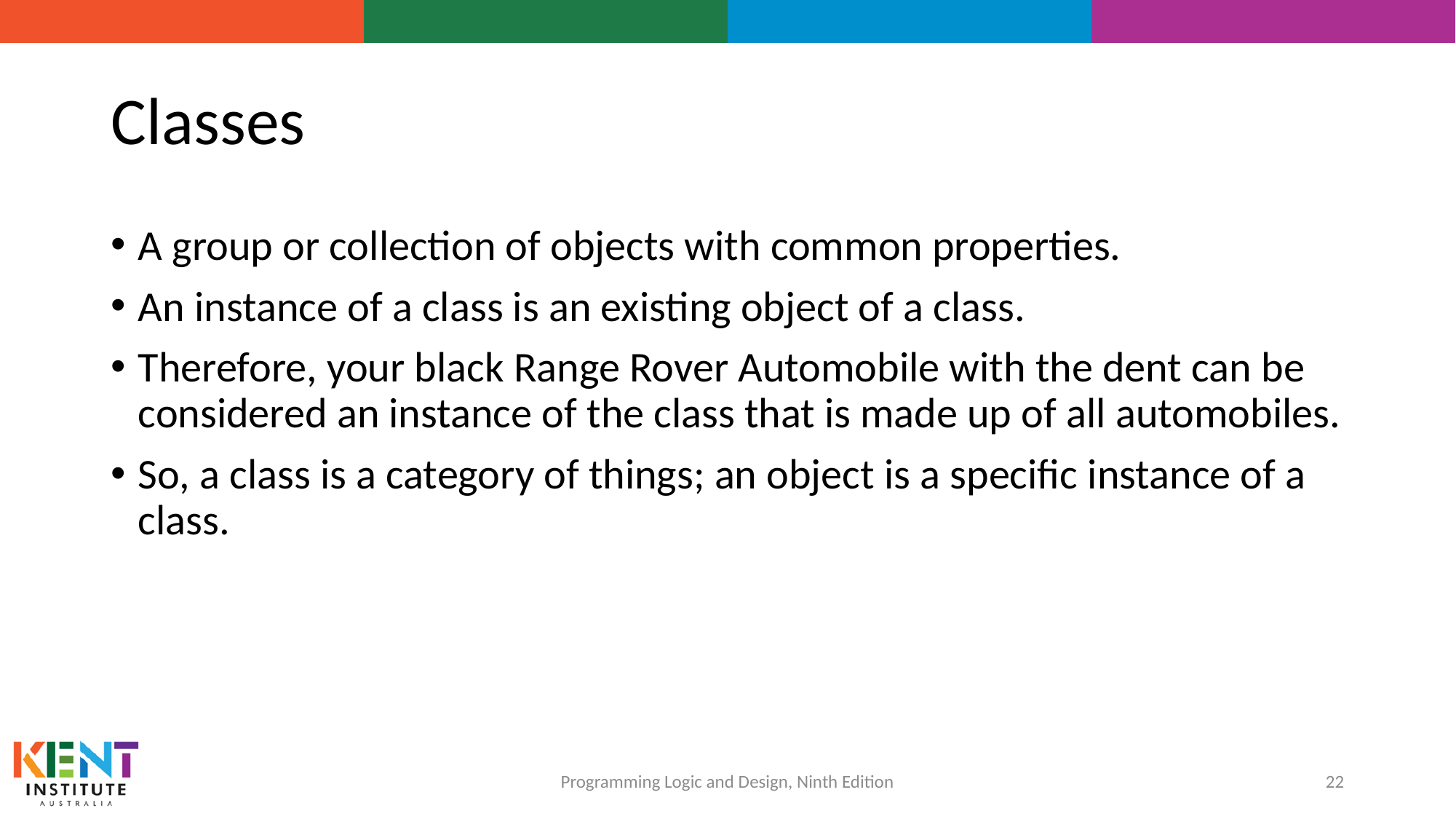

# Classes
A group or collection of objects with common properties.
An instance of a class is an existing object of a class.
Therefore, your black Range Rover Automobile with the dent can be considered an instance of the class that is made up of all automobiles.
So, a class is a category of things; an object is a specific instance of a class.

22
Programming Logic and Design, Ninth Edition